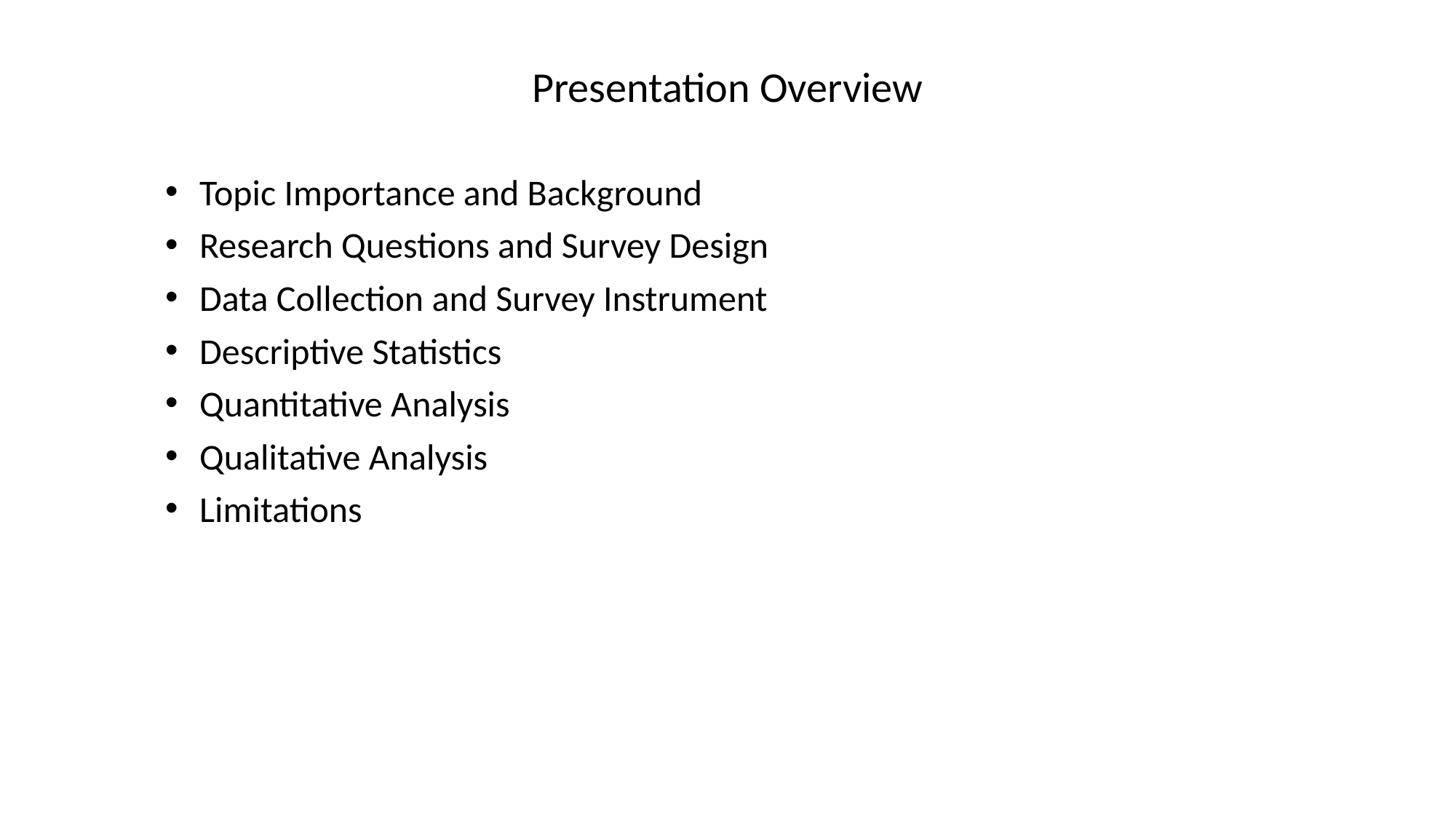

Presentation Overview
Topic Importance and Background
Research Questions and Survey Design
Data Collection and Survey Instrument
Descriptive Statistics
Quantitative Analysis
Qualitative Analysis
Limitations